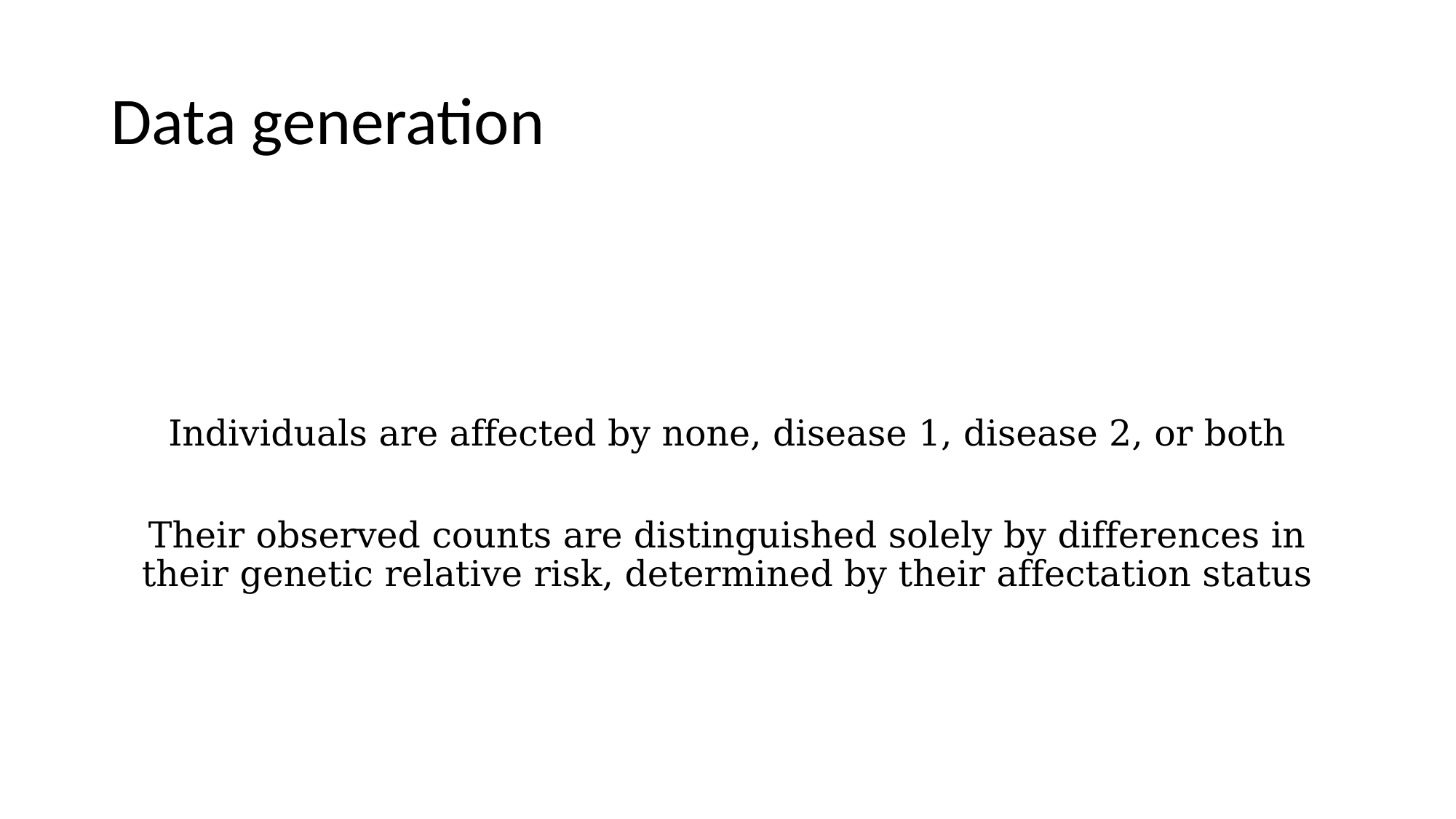

# Data generation
Individuals are affected by none, disease 1, disease 2, or both

Their observed counts are distinguished solely by differences in their genetic relative risk, determined by their affectation status